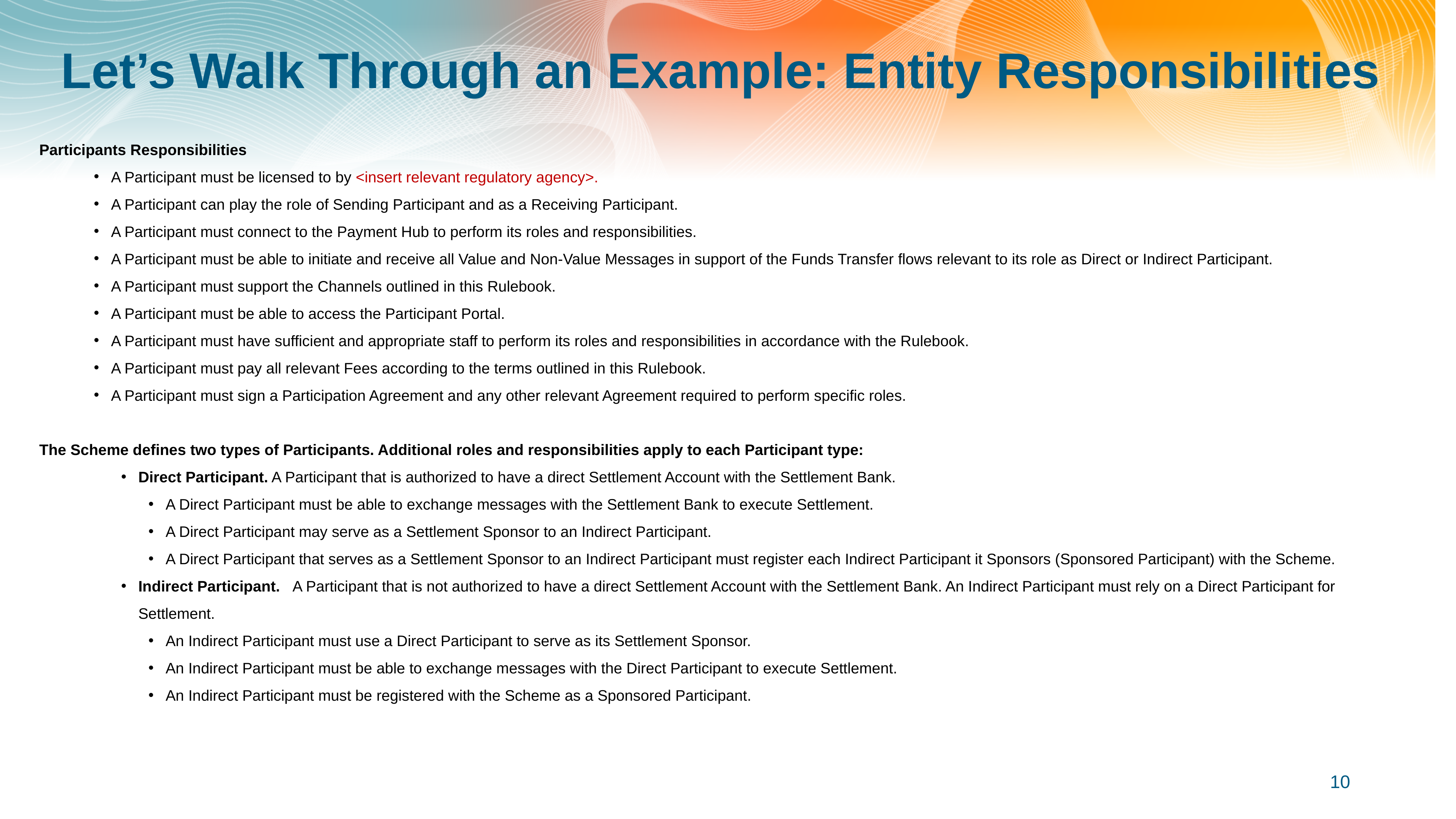

# Let’s Walk Through an Example: Entity Responsibilities
Participants Responsibilities
A Participant must be licensed to by <insert relevant regulatory agency>.
A Participant can play the role of Sending Participant and as a Receiving Participant.
A Participant must connect to the Payment Hub to perform its roles and responsibilities.
A Participant must be able to initiate and receive all Value and Non-Value Messages in support of the Funds Transfer flows relevant to its role as Direct or Indirect Participant.
A Participant must support the Channels outlined in this Rulebook.
A Participant must be able to access the Participant Portal.
A Participant must have sufficient and appropriate staff to perform its roles and responsibilities in accordance with the Rulebook.
A Participant must pay all relevant Fees according to the terms outlined in this Rulebook.
A Participant must sign a Participation Agreement and any other relevant Agreement required to perform specific roles.

The Scheme defines two types of Participants. Additional roles and responsibilities apply to each Participant type:
Direct Participant. A Participant that is authorized to have a direct Settlement Account with the Settlement Bank.
A Direct Participant must be able to exchange messages with the Settlement Bank to execute Settlement.
A Direct Participant may serve as a Settlement Sponsor to an Indirect Participant.
A Direct Participant that serves as a Settlement Sponsor to an Indirect Participant must register each Indirect Participant it Sponsors (Sponsored Participant) with the Scheme.
Indirect Participant.   A Participant that is not authorized to have a direct Settlement Account with the Settlement Bank. An Indirect Participant must rely on a Direct Participant for Settlement.
An Indirect Participant must use a Direct Participant to serve as its Settlement Sponsor.
An Indirect Participant must be able to exchange messages with the Direct Participant to execute Settlement.
An Indirect Participant must be registered with the Scheme as a Sponsored Participant.
10